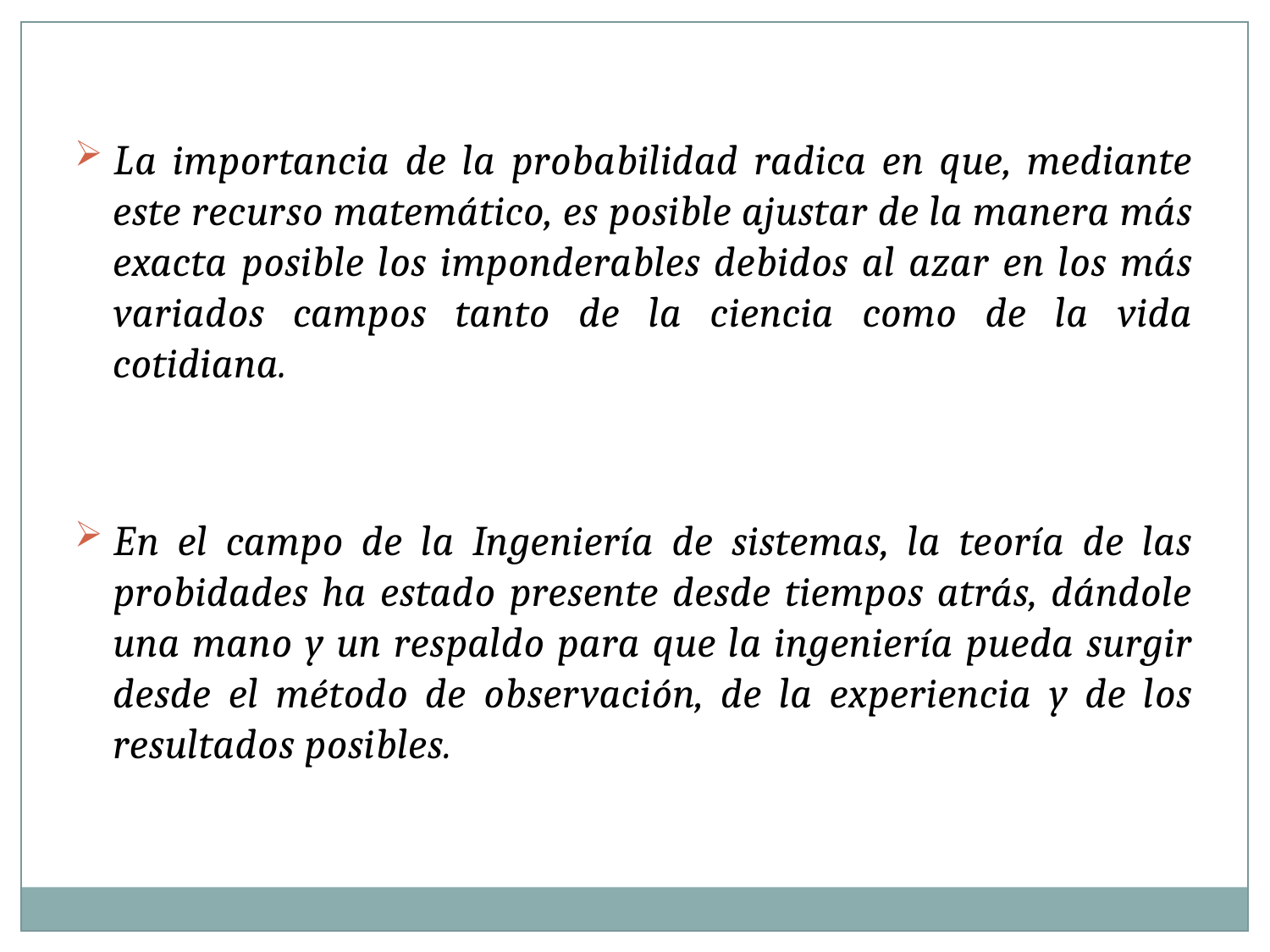

La importancia de la probabilidad radica en que, mediante este recurso matemático, es posible ajustar de la manera más exacta posible los imponderables debidos al azar en los más variados campos tanto de la ciencia como de la vida cotidiana.

En el campo de la Ingeniería de sistemas, la teoría de las probidades ha estado presente desde tiempos atrás, dándole una mano y un respaldo para que la ingeniería pueda surgir desde el método de observación, de la experiencia y de los resultados posibles.